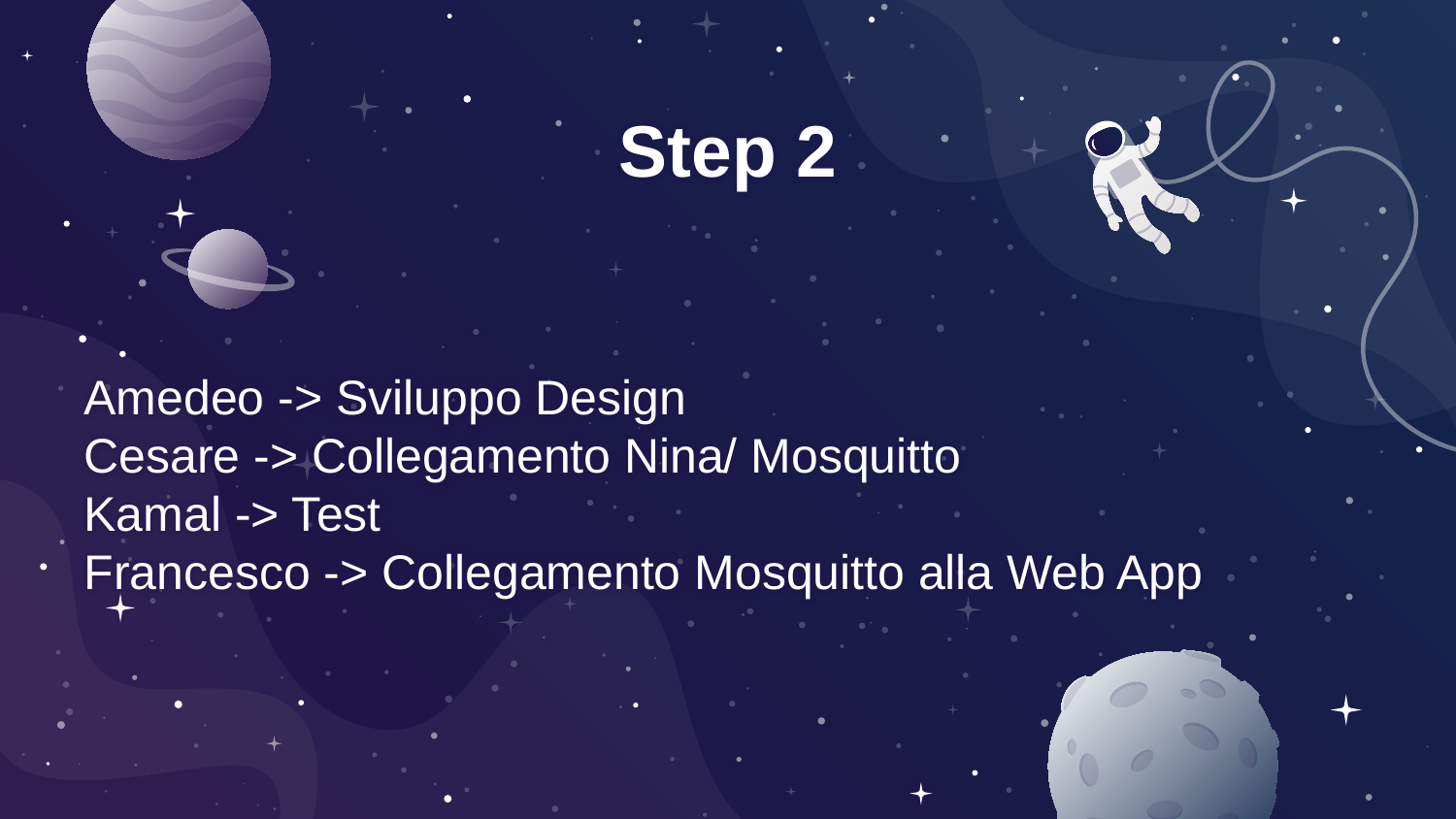

# Step 2
Amedeo -> Sviluppo Design
Cesare -> Collegamento Nina/ Mosquitto
Kamal -> Test
Francesco -> Collegamento Mosquitto alla Web App